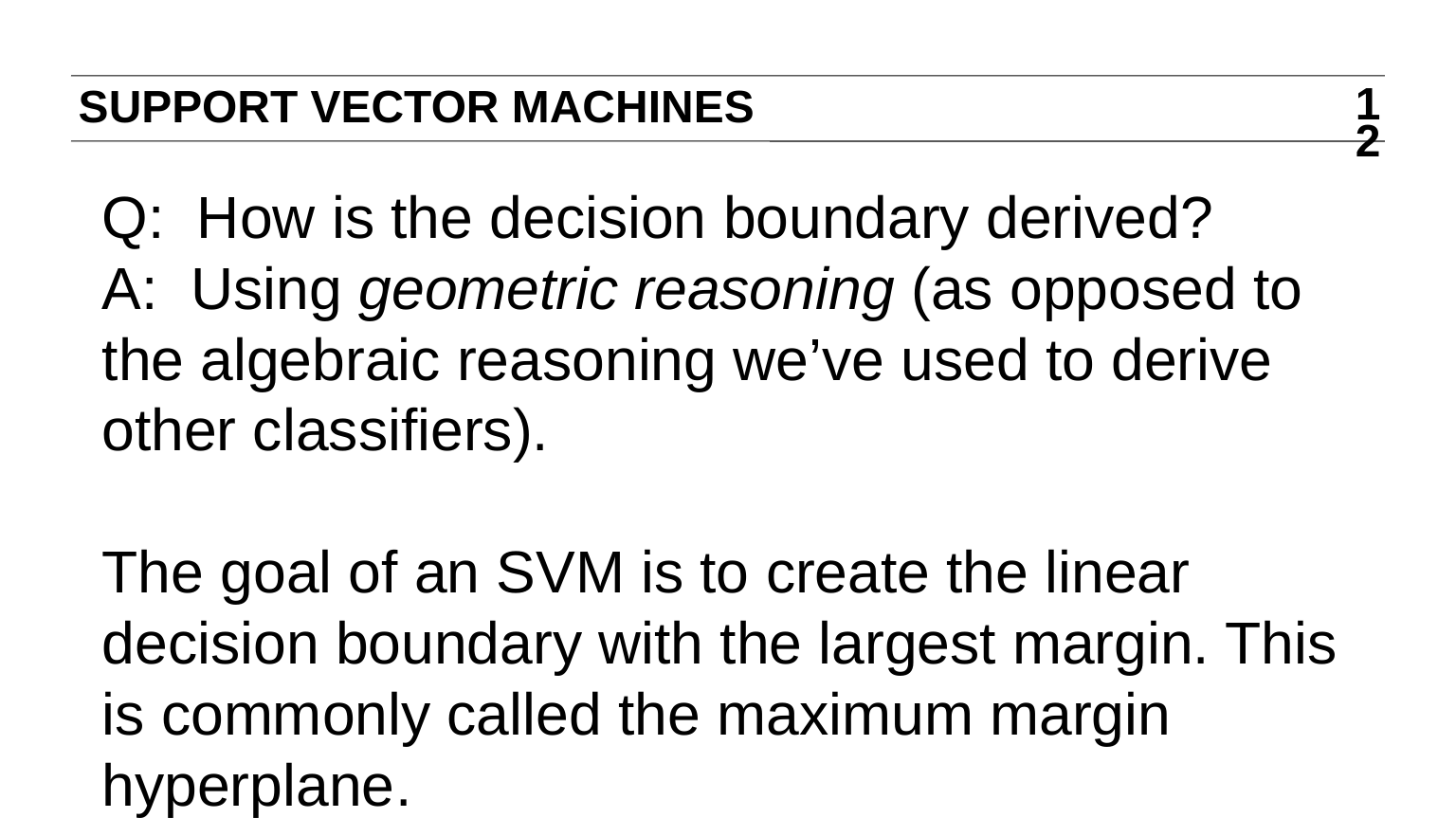

Support vector machines
12
Q:  How is the decision boundary derived?
A:  Using geometric reasoning (as opposed to the algebraic reasoning we’ve used to derive other classifiers).

The goal of an SVM is to create the linear decision boundary with the largest margin. This is commonly called the maximum margin hyperplane.